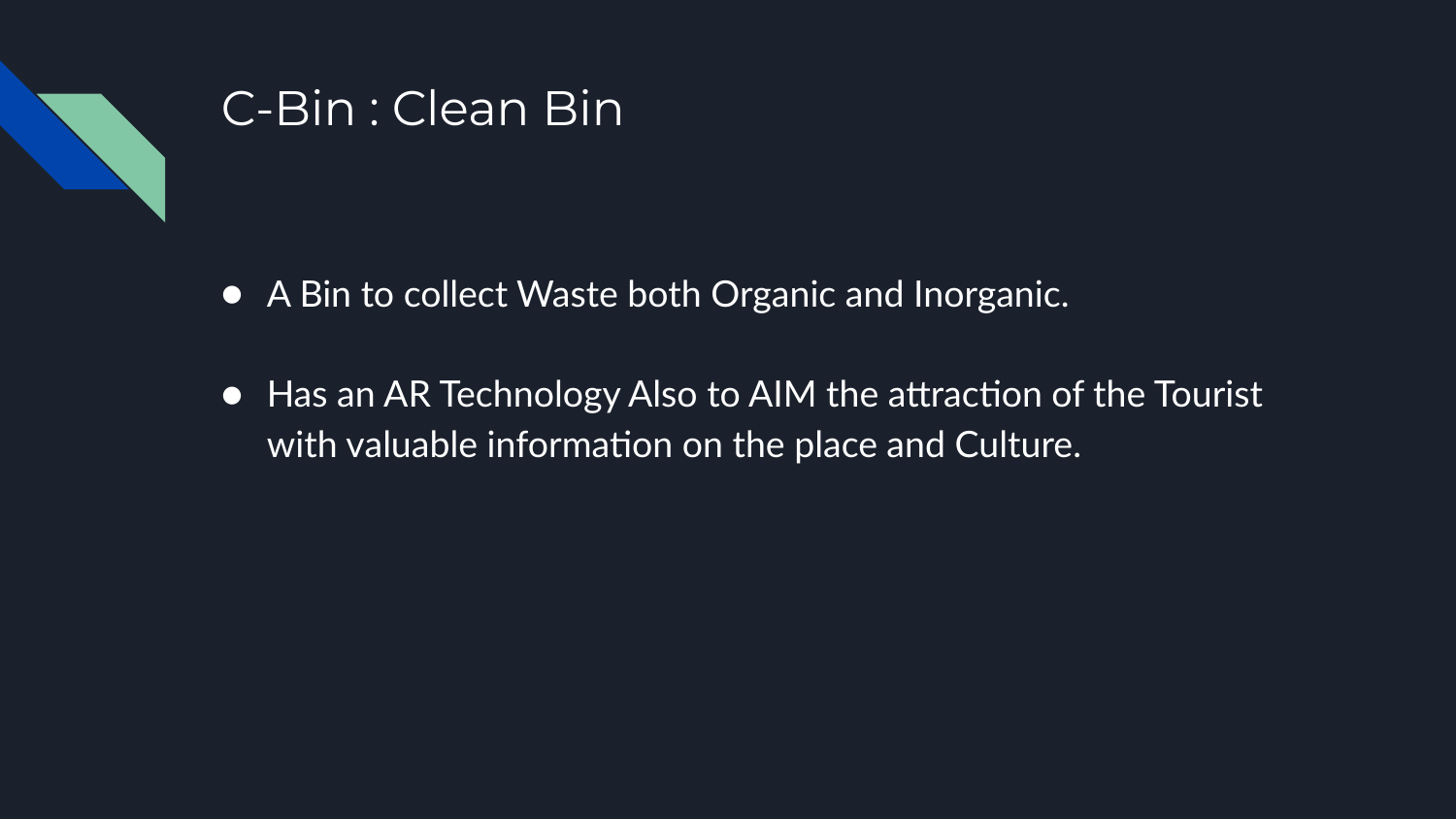

# C-Bin : Clean Bin
A Bin to collect Waste both Organic and Inorganic.

Has an AR Technology Also to AIM the attraction of the Tourist with valuable information on the place and Culture.